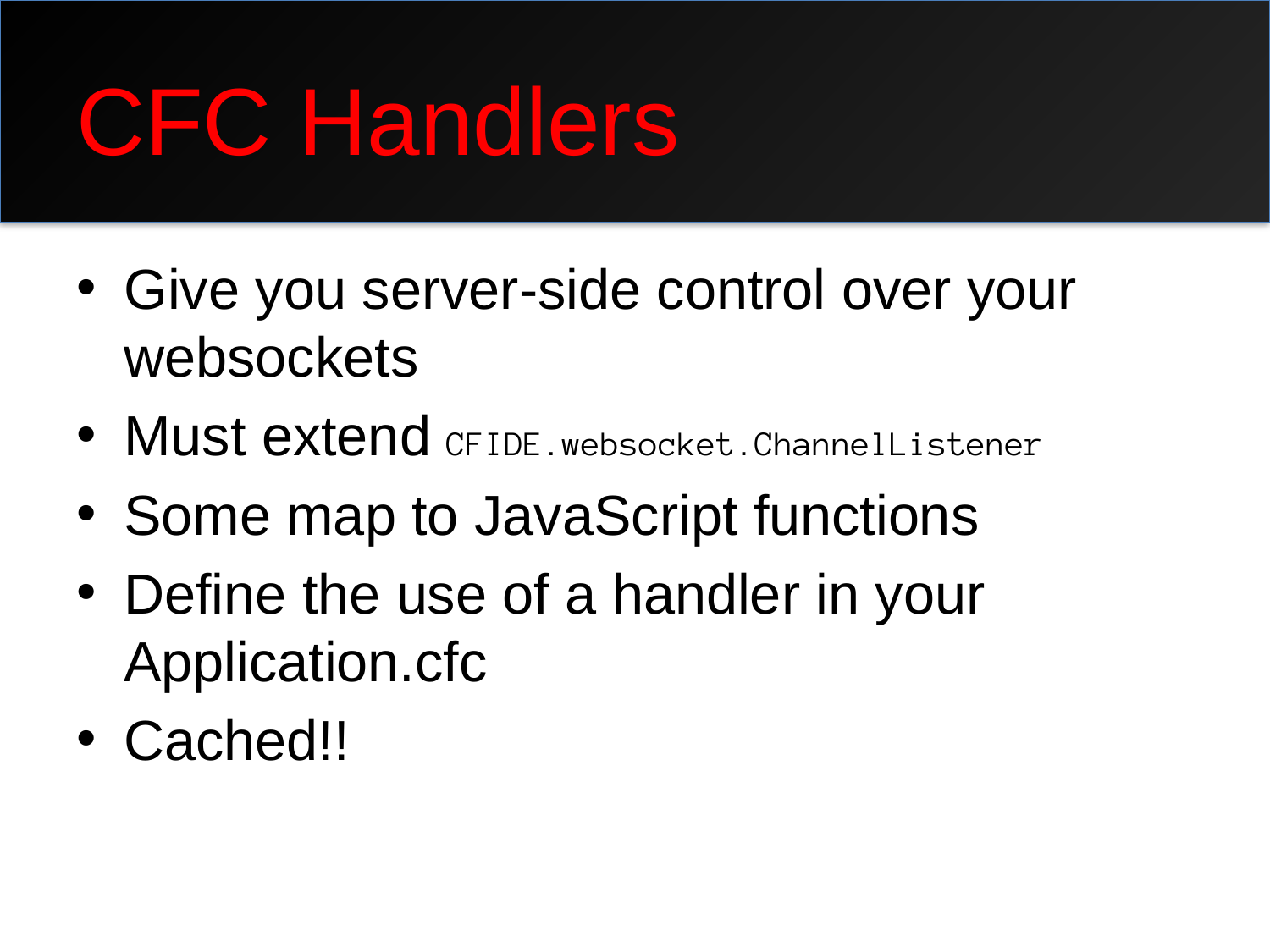

# CFC Handlers
Give you server-side control over your websockets
Must extend CFIDE.websocket.ChannelListener
Some map to JavaScript functions
Define the use of a handler in your Application.cfc
Cached!!